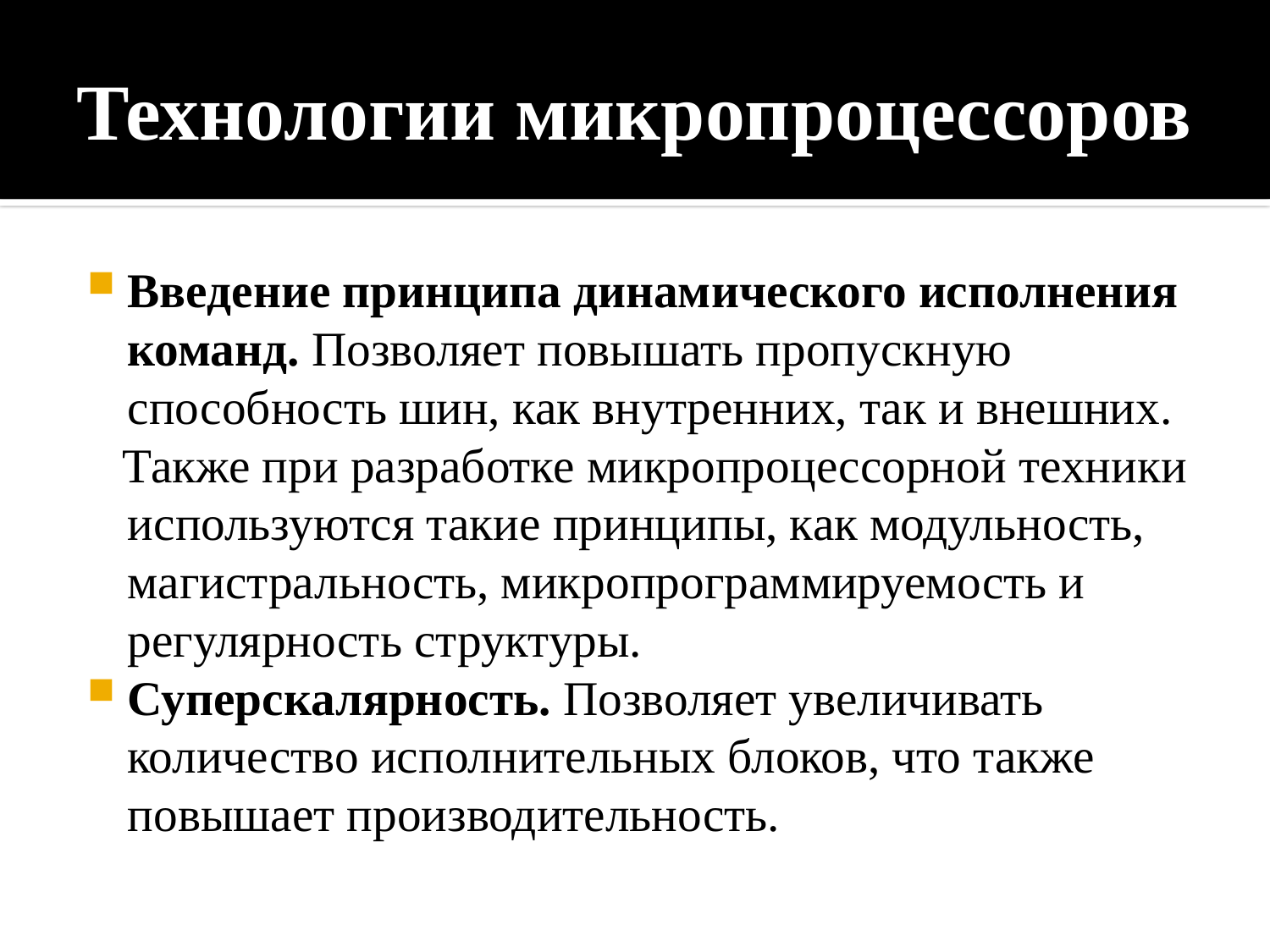

# Технологии микропроцессоров
Введение принципа динамического исполнения команд. Позволяет повышать пропускную способность шин, как внутренних, так и внешних.
   Также при разработке микропроцессорной техники используются такие принципы, как модульность, магистральность, микропрограммируемость и регулярность структуры.
Суперскалярность. Позволяет увеличивать количество исполнительных блоков, что также повышает производительность.